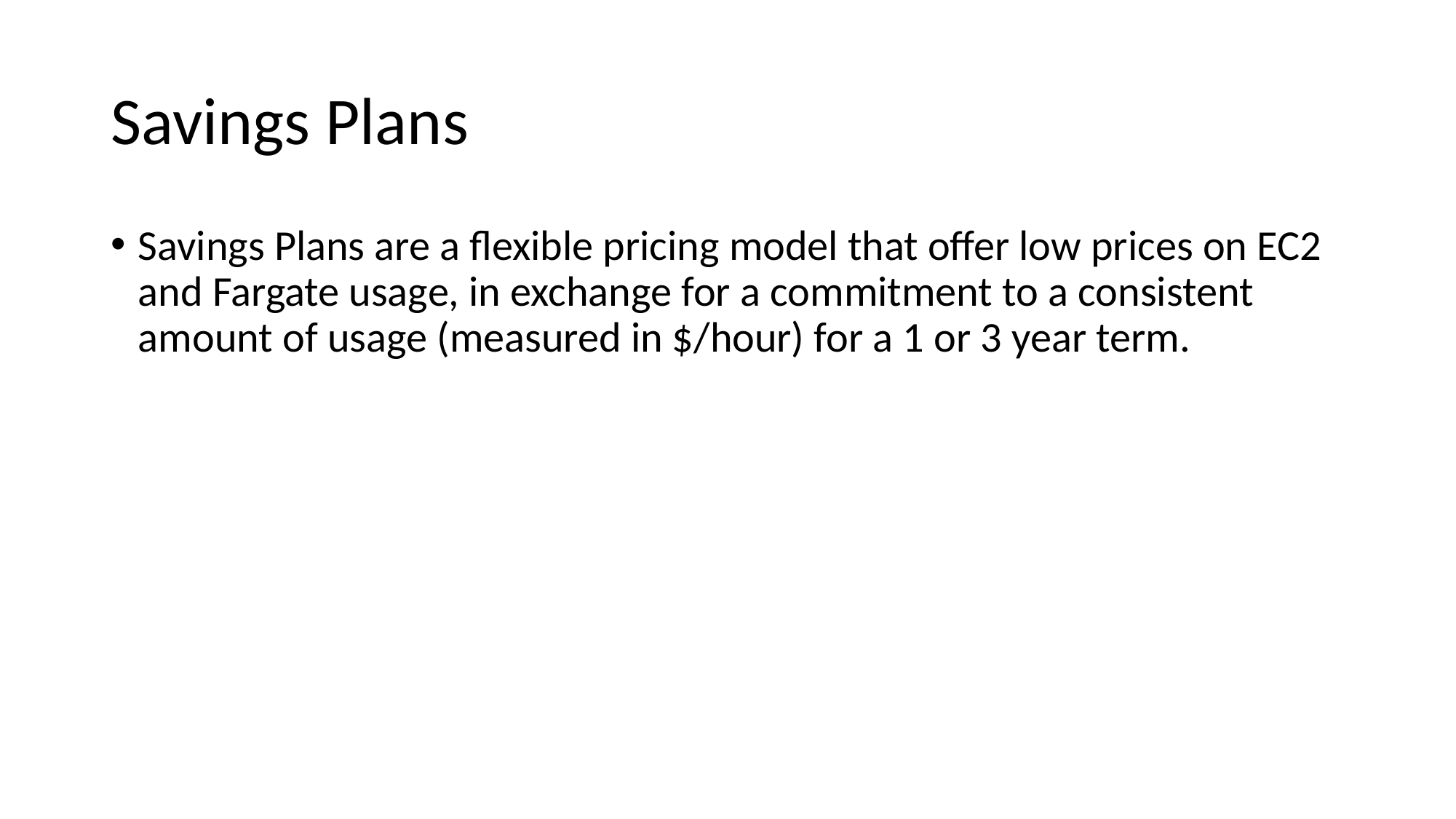

# Savings Plans
Savings Plans are a flexible pricing model that offer low prices on EC2 and Fargate usage, in exchange for a commitment to a consistent amount of usage (measured in $/hour) for a 1 or 3 year term.